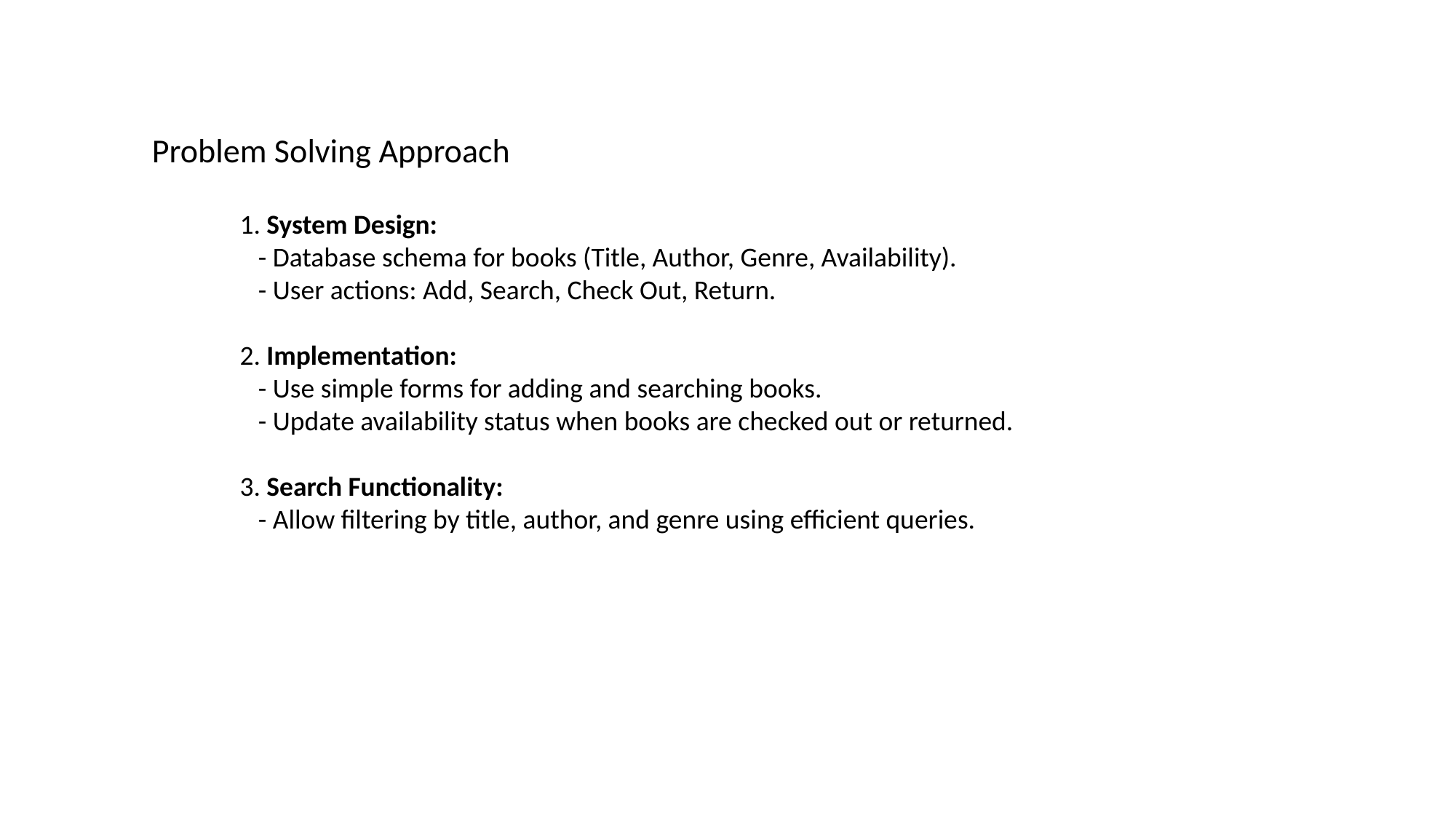

Problem Solving Approach
1. System Design:
   - Database schema for books (Title, Author, Genre, Availability).
   - User actions: Add, Search, Check Out, Return.

2. Implementation:
   - Use simple forms for adding and searching books.
   - Update availability status when books are checked out or returned.

3. Search Functionality:
   - Allow filtering by title, author, and genre using efficient queries.